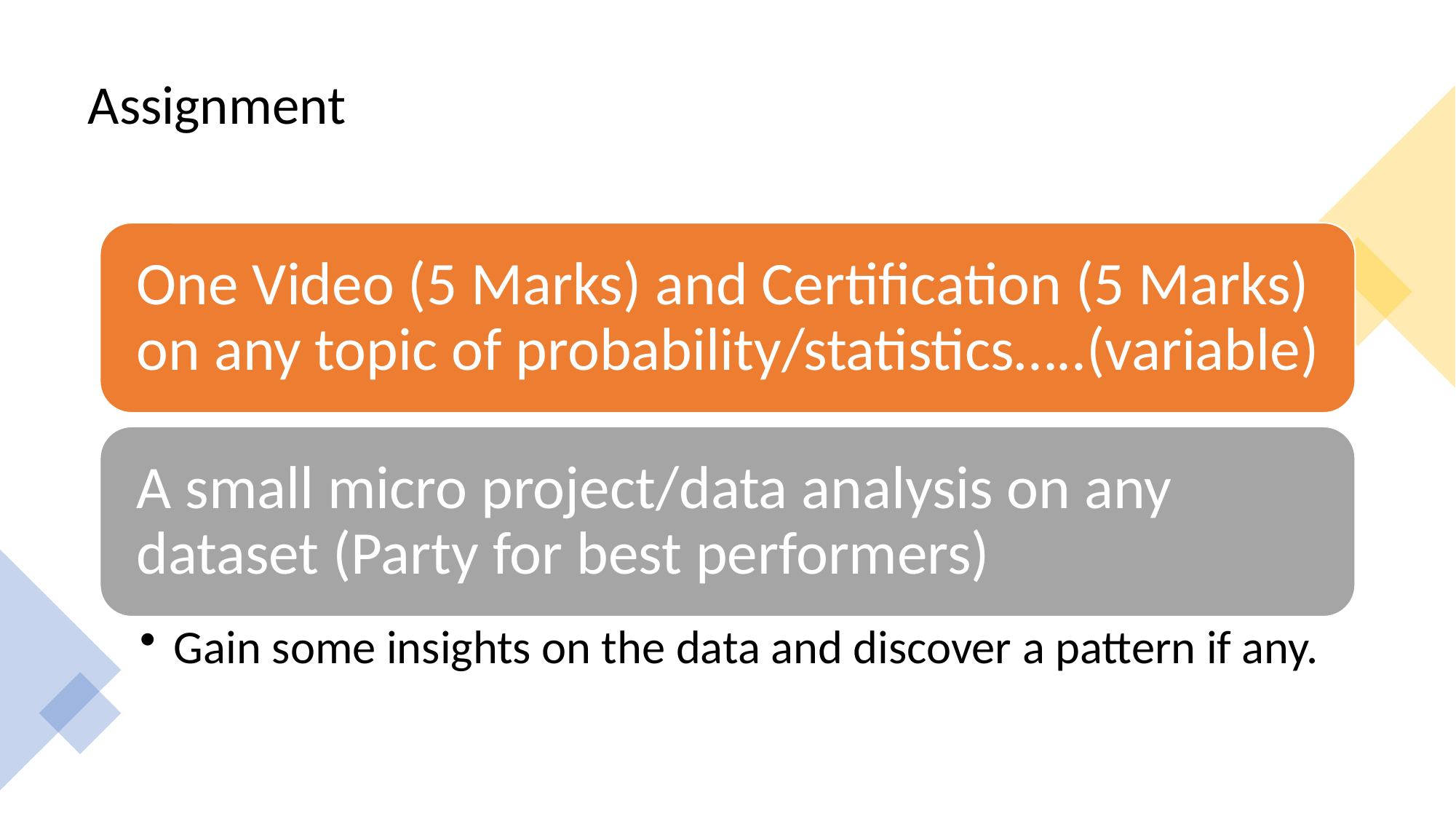

# Assignment

One Video (5 Marks) and Certification (5 Marks) on any topic of probability/statistics…..(variable)
A small micro project/data analysis on any dataset (Party for best performers)
Gain some insights on the data and discover a pattern if any.